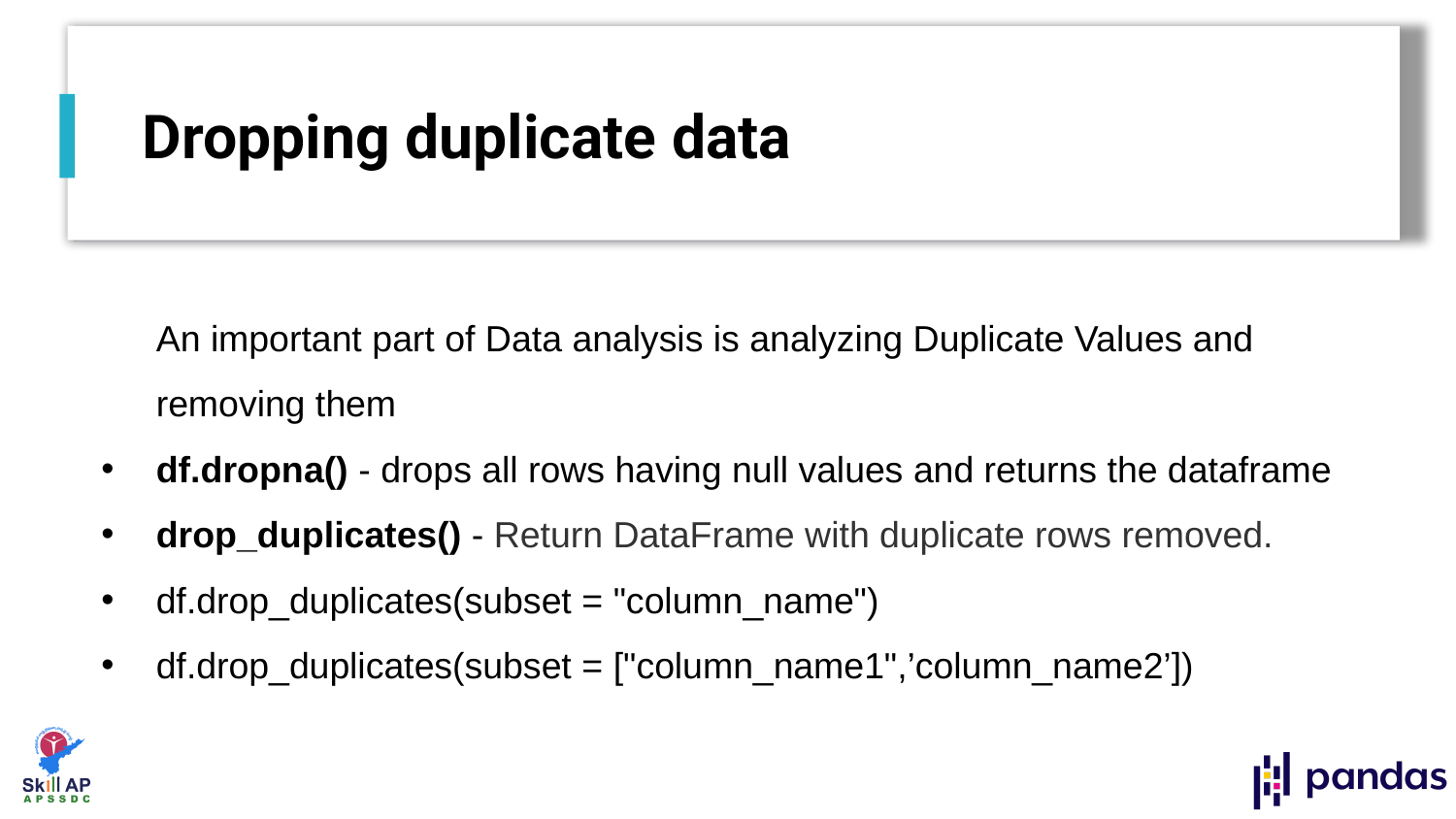

# Dropping duplicate data
An important part of Data analysis is analyzing Duplicate Values and removing them
df.dropna() - drops all rows having null values and returns the dataframe
drop_duplicates() - Return DataFrame with duplicate rows removed.
df.drop_duplicates(subset = "column_name")
df.drop_duplicates(subset = ["column_name1",’column_name2’])